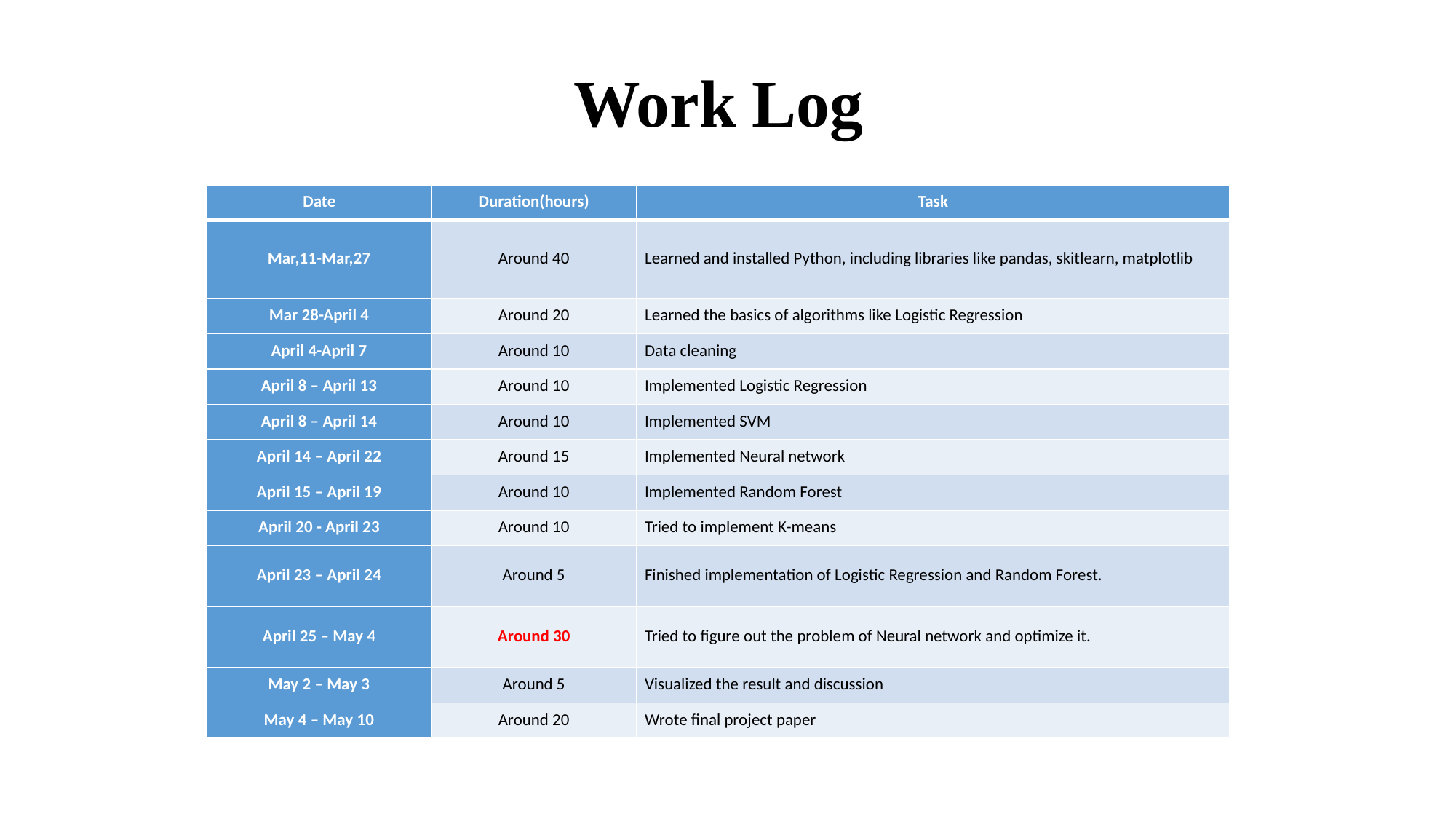

# Work Log
| Date | Duration(hours) | Task |
| --- | --- | --- |
| Mar,11-Mar,27 | Around 40 | Learned and installed Python, including libraries like pandas, skitlearn, matplotlib |
| Mar 28-April 4 | Around 20 | Learned the basics of algorithms like Logistic Regression |
| April 4-April 7 | Around 10 | Data cleaning |
| April 8 – April 13 | Around 10 | Implemented Logistic Regression |
| April 8 – April 14 | Around 10 | Implemented SVM |
| April 14 – April 22 | Around 15 | Implemented Neural network |
| April 15 – April 19 | Around 10 | Implemented Random Forest |
| April 20 - April 23 | Around 10 | Tried to implement K-means |
| April 23 – April 24 | Around 5 | Finished implementation of Logistic Regression and Random Forest. |
| April 25 – May 4 | Around 30 | Tried to figure out the problem of Neural network and optimize it. |
| May 2 – May 3 | Around 5 | Visualized the result and discussion |
| May 4 – May 10 | Around 20 | Wrote final project paper |